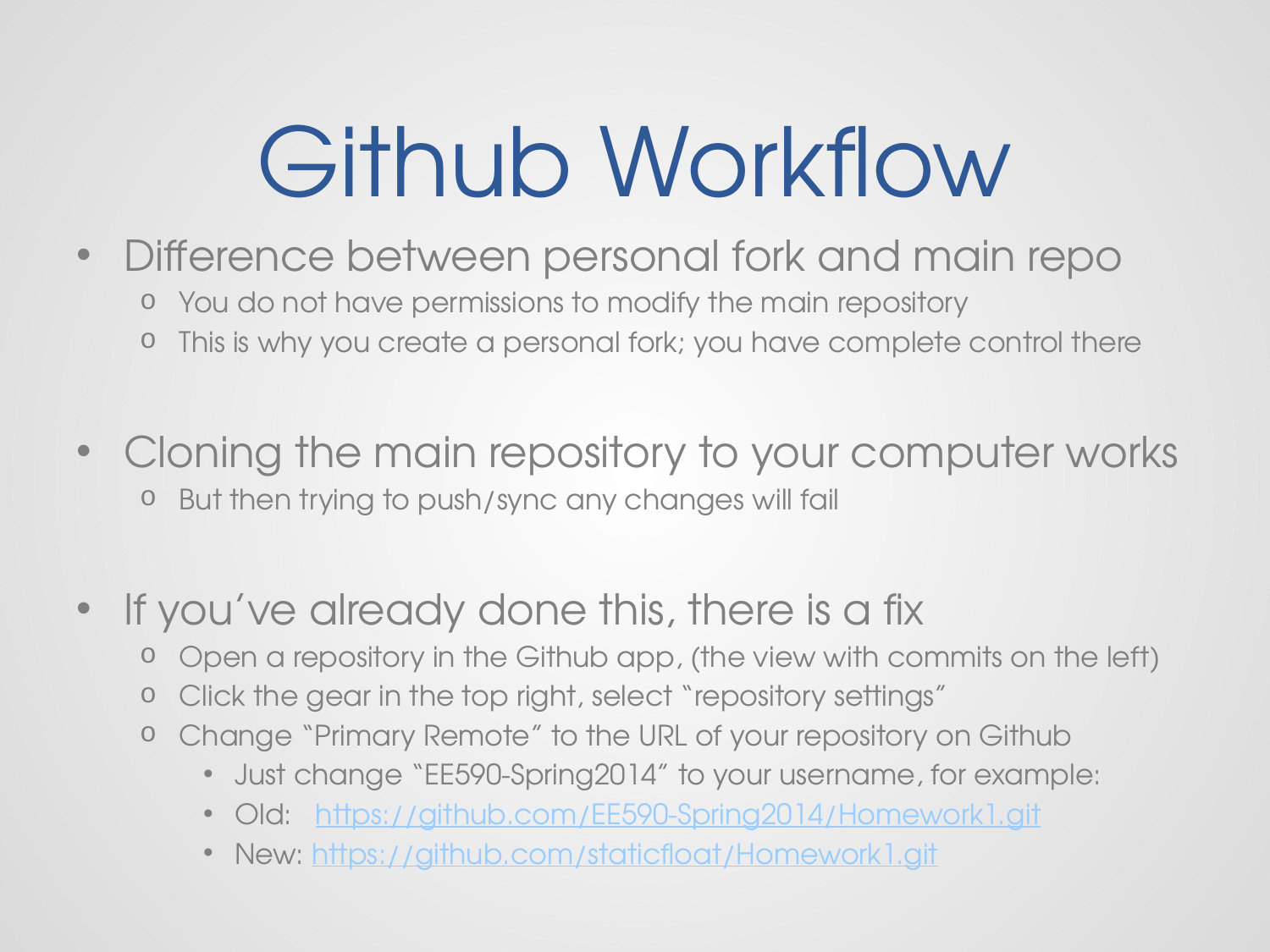

# Github Workflow
Difference between personal fork and main repo
You do not have permissions to modify the main repository
This is why you create a personal fork; you have complete control there

Cloning the main repository to your computer works
But then trying to push/sync any changes will fail

If you’ve already done this, there is a fix
Open a repository in the Github app, (the view with commits on the left)
Click the gear in the top right, select “repository settings”
Change “Primary Remote” to the URL of your repository on Github
Just change “EE590-Spring2014” to your username, for example:
Old:   https://github.com/EE590-Spring2014/Homework1.git
New: https://github.com/staticfloat/Homework1.git